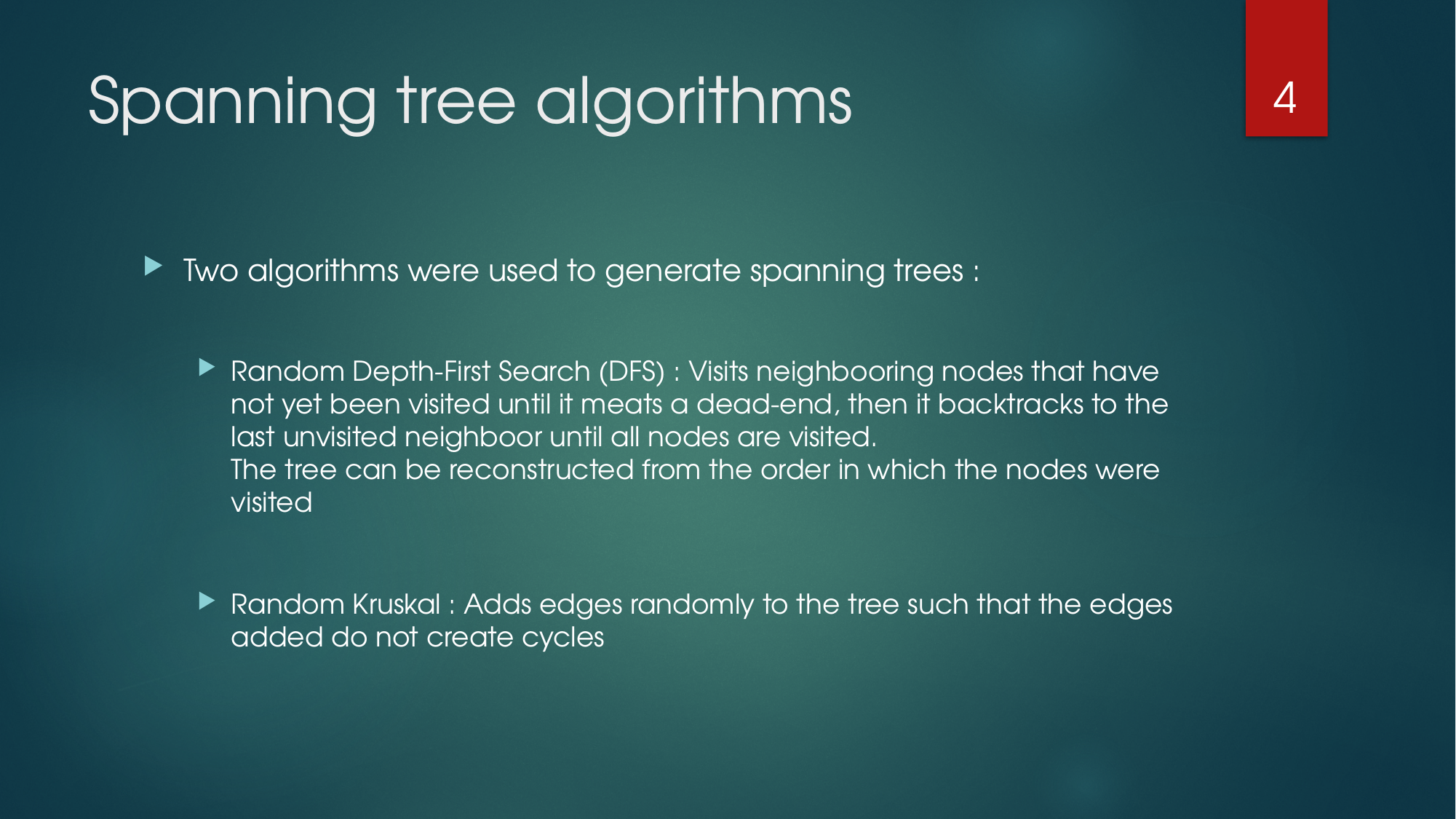

4
# Spanning tree algorithms
Two algorithms were used to generate spanning trees :

Random Depth-First Search (DFS) : Visits neighbooring nodes that have not yet been visited until it meats a dead-end, then it backtracks to the last unvisited neighboor until all nodes are visited.
The tree can be reconstructed from the order in which the nodes were visited

Random Kruskal : Adds edges randomly to the tree such that the edges added do not create cycles